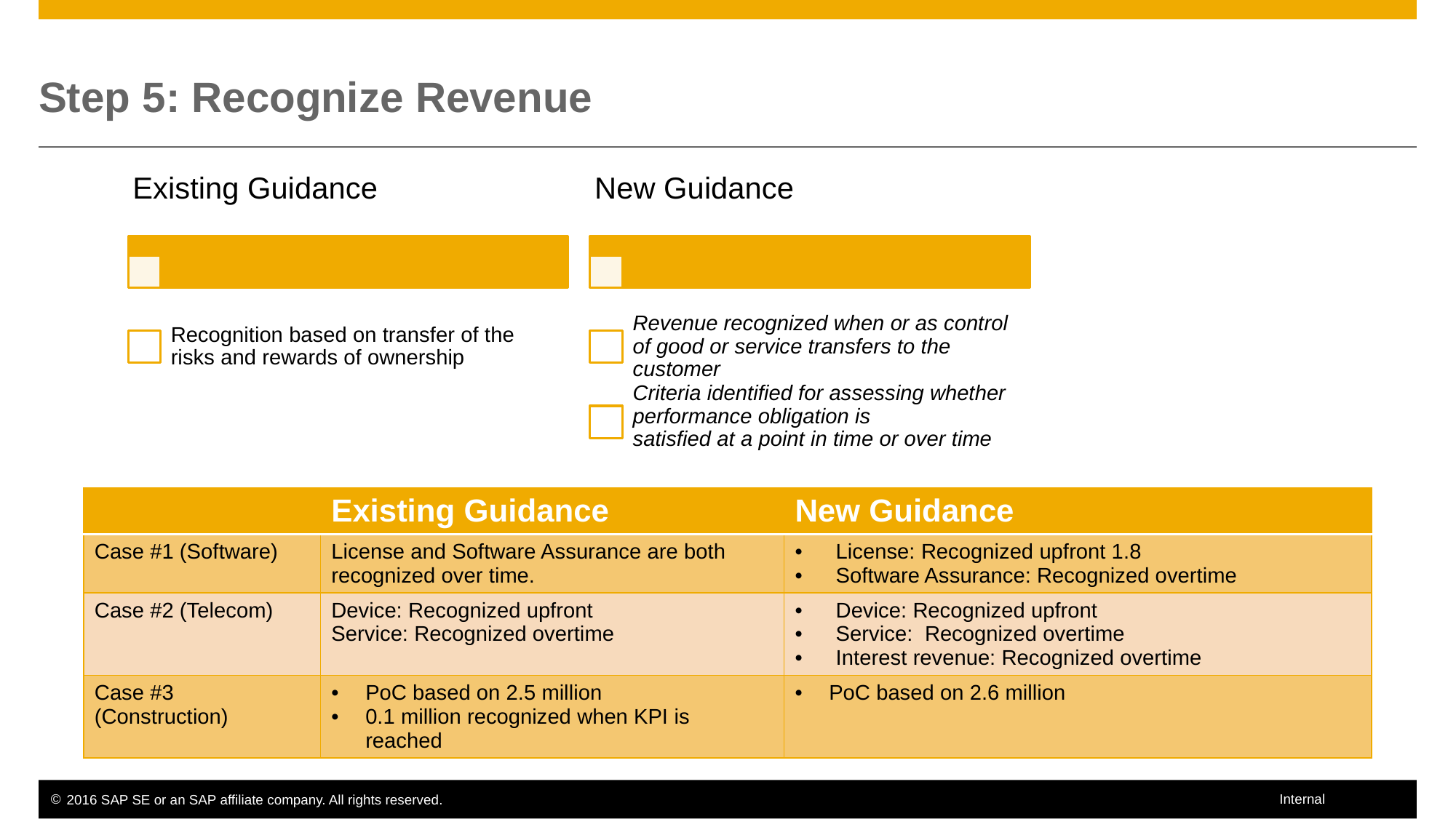

# Step 5: Recognize Revenue
Existing Guidance
Recognition based on transfer of the
risks and rewards of ownership
New Guidance
Revenue recognized when or as control of good or service transfers to the customer
Criteria identified for assessing whether performance obligation is
satisfied at a point in time or over time
|  | Existing Guidance | New Guidance |
| --- | --- | --- |
| Case #1 (Software) | License and Software Assurance are both recognized over time. | License: Recognized upfront 1.8 Software Assurance: Recognized overtime |
| Case #2 (Telecom) | Device: Recognized upfront Service: Recognized overtime | Device: Recognized upfront Service: Recognized overtime Interest revenue: Recognized overtime |
| Case #3 (Construction) | PoC based on 2.5 million 0.1 million recognized when KPI is reached | PoC based on 2.6 million |